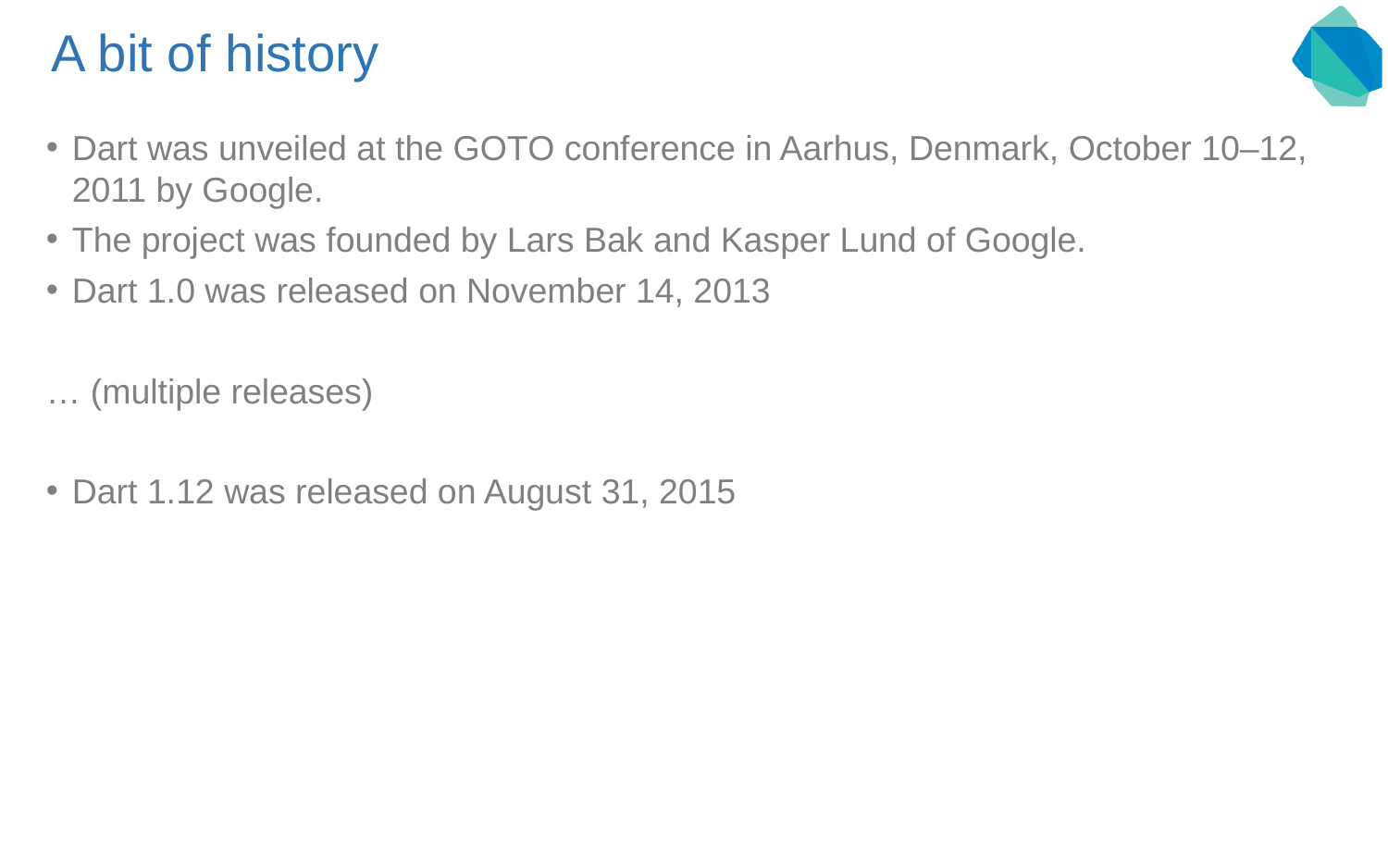

# A bit of history
Dart was unveiled at the GOTO conference in Aarhus, Denmark, October 10–12, 2011 by Google.
The project was founded by Lars Bak and Kasper Lund of Google.
Dart 1.0 was released on November 14, 2013

… (multiple releases)

Dart 1.12 was released on August 31, 2015